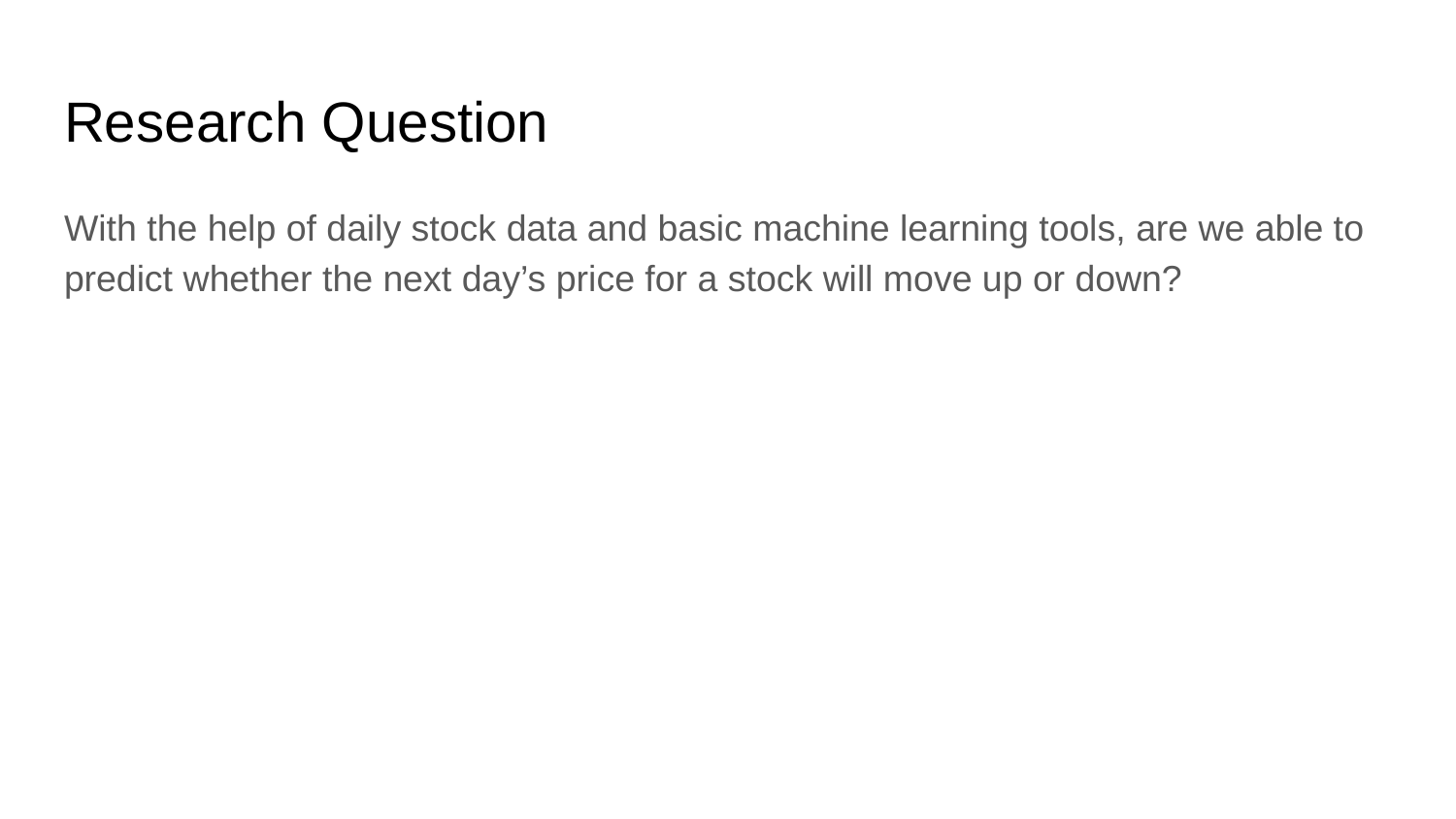

# Research Question
With the help of daily stock data and basic machine learning tools, are we able to predict whether the next day’s price for a stock will move up or down?